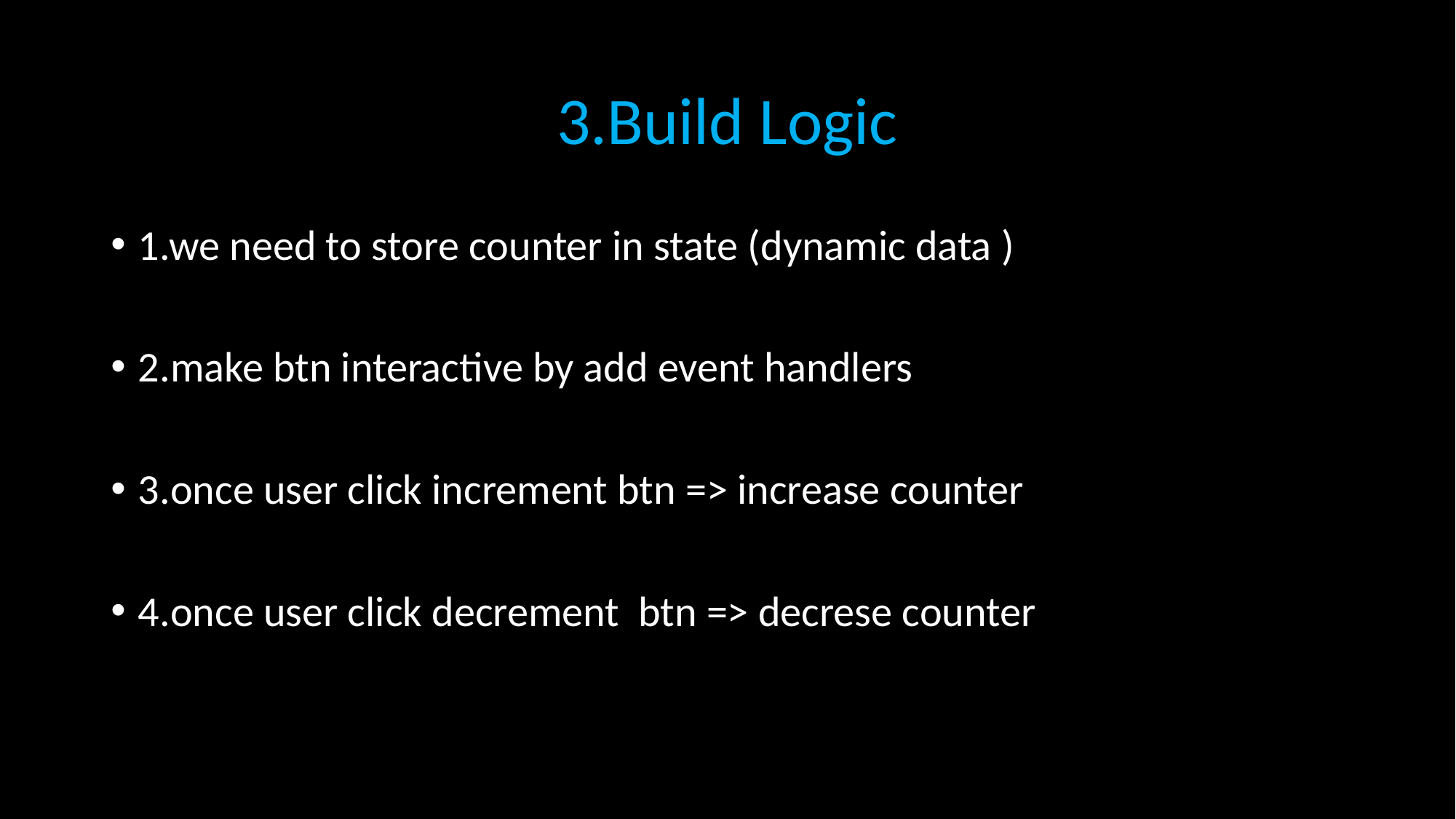

# 3.Build Logic
1.we need to store counter in state (dynamic data )

2.make btn interactive by add event handlers

3.once user click increment btn => increase counter

4.once user click decrement  btn => decrese counter